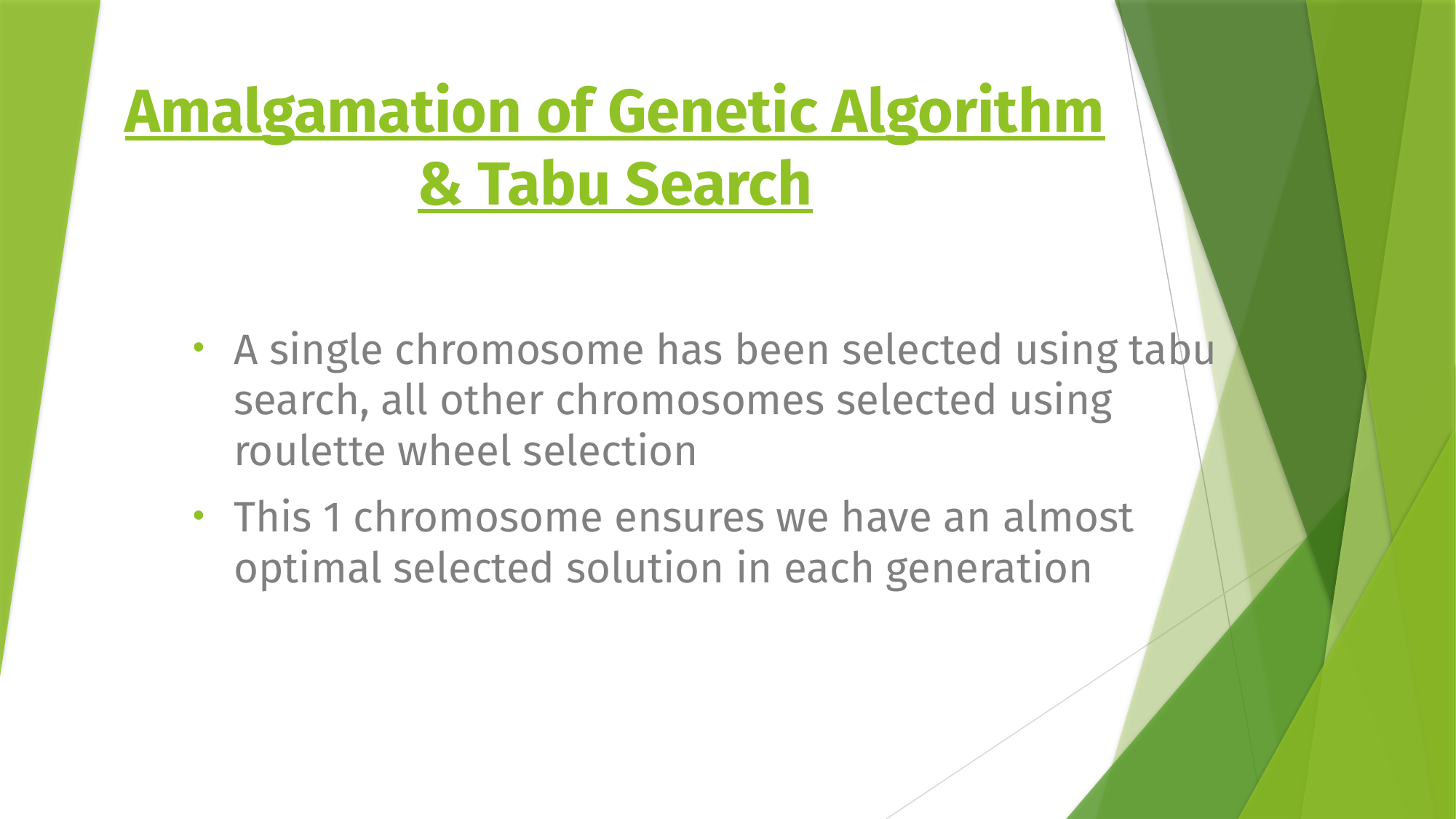

# Amalgamation of Genetic Algorithm & Tabu Search
A single chromosome has been selected using tabu search, all other chromosomes selected using roulette wheel selection
This 1 chromosome ensures we have an almost optimal selected solution in each generation